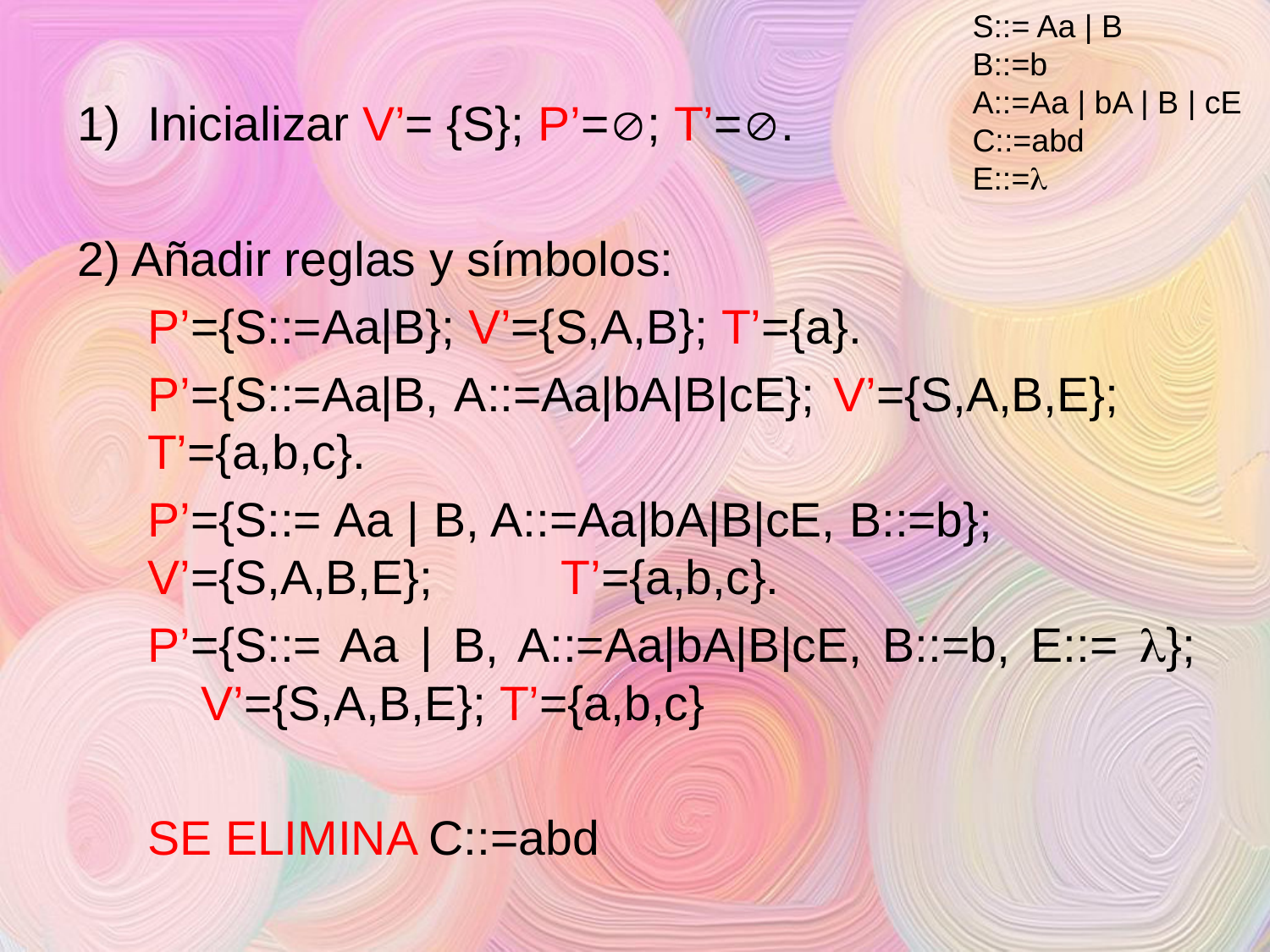

S::= Aa | B
B::=b
A::=Aa | bA | B | cE
C::=abd
E::=λ

Inicializar V’= {S}; P’=∅; T’=∅.

2) Añadir reglas y símbolos:
	P’={S::=Aa|B}; V’={S,A,B}; T’={a}.
	P’={S::=Aa|B, A::=Aa|bA|B|cE}; V’={S,A,B,E}; 	   T’={a,b,c}.
	P’={S::= Aa | B, A::=Aa|bA|B|cE, B::=b}; 	    	    V’={S,A,B,E}; 	   T’={a,b,c}.
	P’={S::= Aa | B, A::=Aa|bA|B|cE, B::=b, E::= λ}; 	    V’={S,A,B,E}; T’={a,b,c}

					SE ELIMINA C::=abd